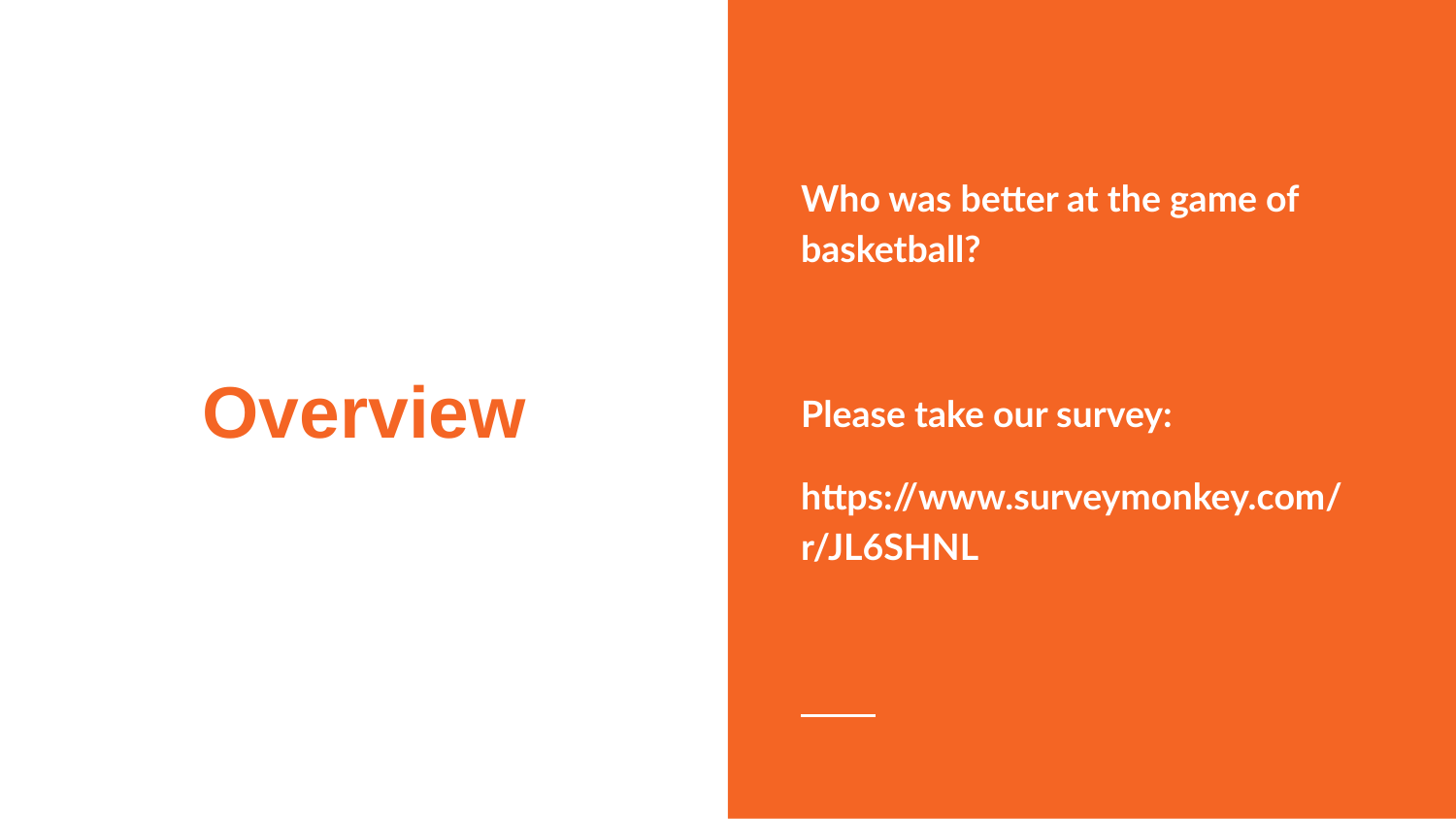

Who was better at the game of basketball?

Please take our survey:
https://www.surveymonkey.com/r/JL6SHNL

# Overview